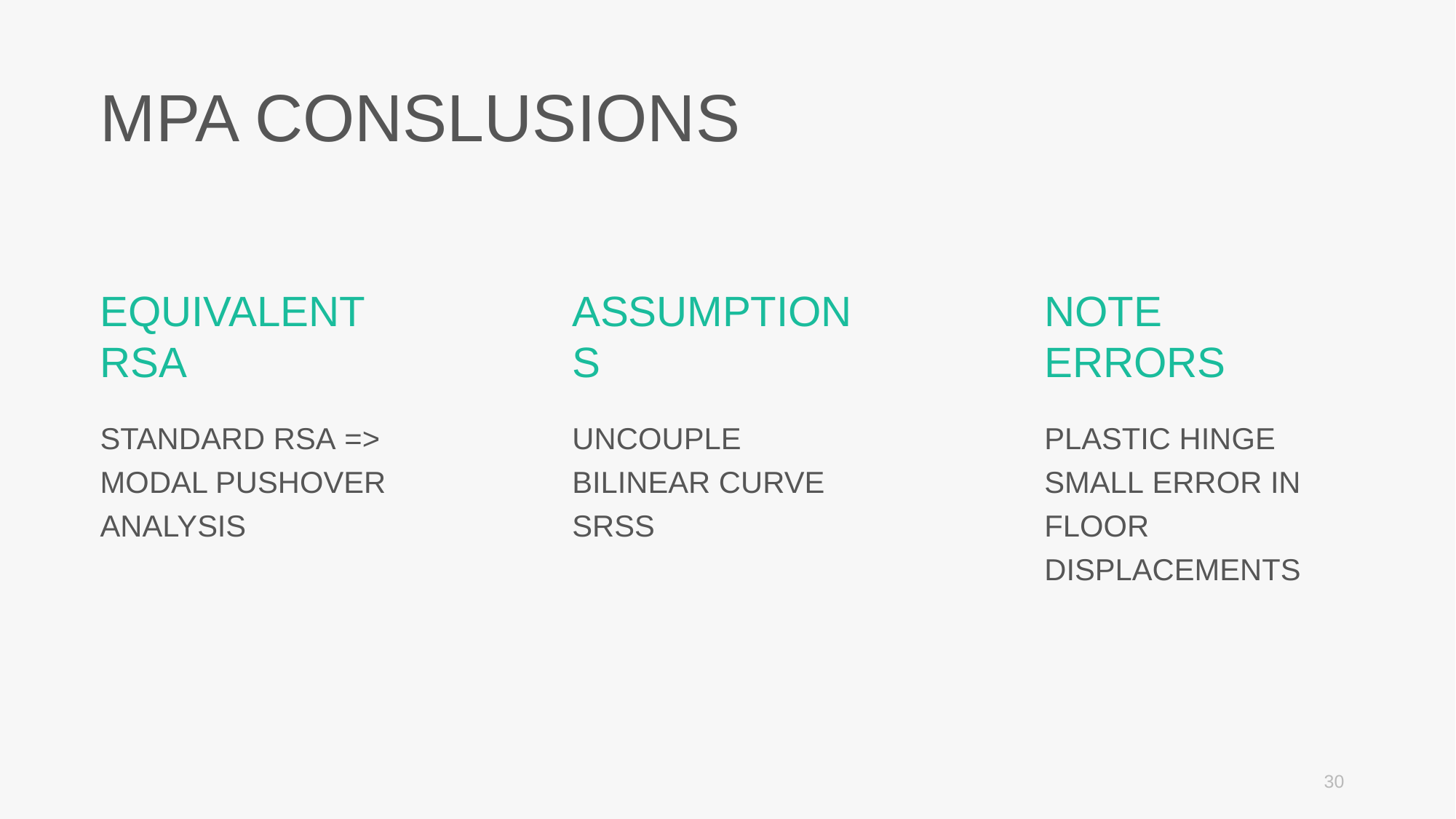

MPA CONSLUSIONS
EQUIVALENT RSA
ASSUMPTIONS
NOTE ERRORS
STANDARD RSA =>
MODAL PUSHOVER ANALYSIS
UNCOUPLE
BILINEAR CURVE
SRSS
PLASTIC HINGE
SMALL ERROR IN
FLOOR DISPLACEMENTS
30